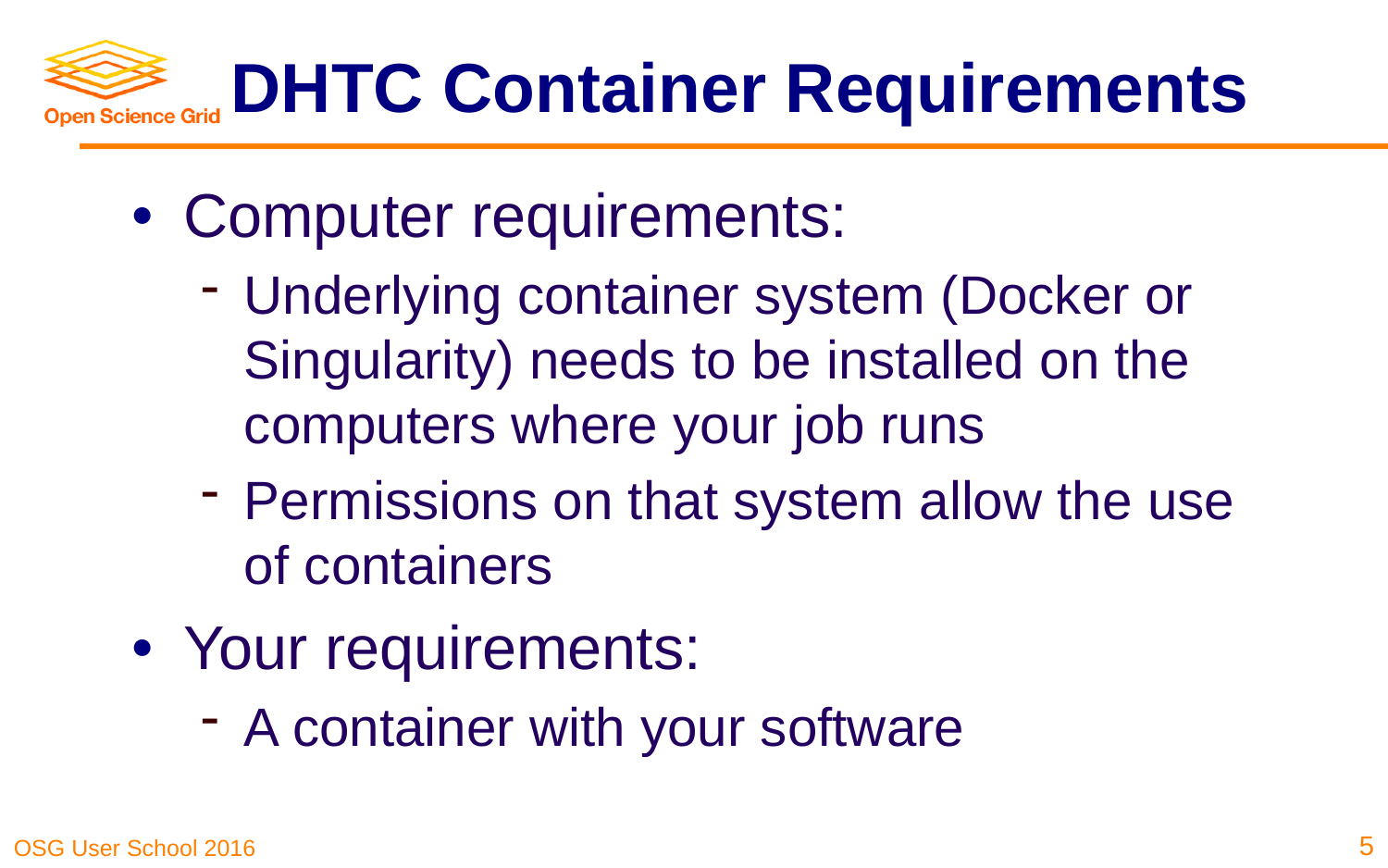

# DHTC Container Requirements
Computer requirements:
Underlying container system (Docker or Singularity) needs to be installed on the computers where your job runs
Permissions on that system allow the use of containers
Your requirements:
A container with your software
5